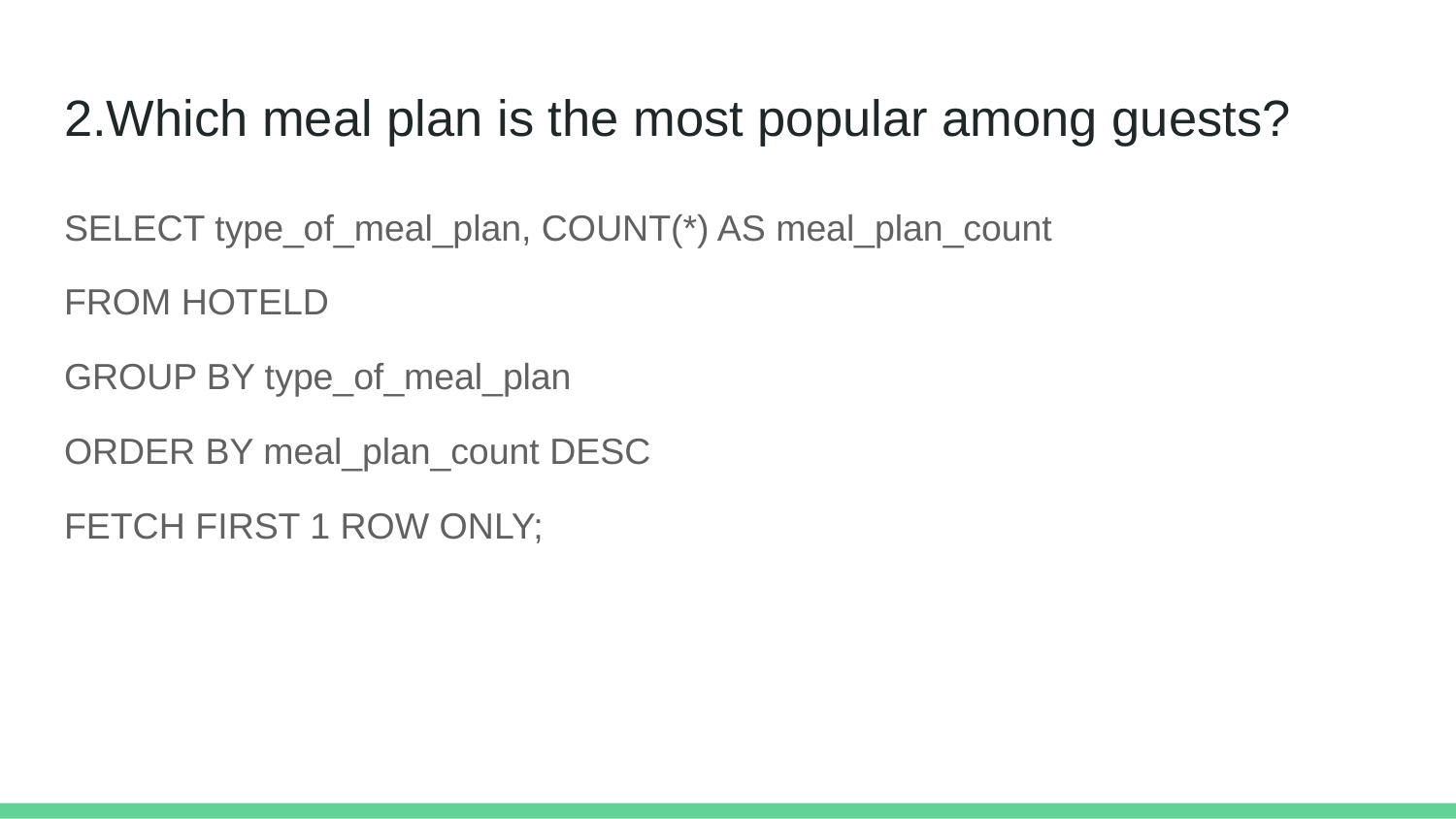

# 2.Which meal plan is the most popular among guests?
SELECT type_of_meal_plan, COUNT(*) AS meal_plan_count
FROM HOTELD
GROUP BY type_of_meal_plan
ORDER BY meal_plan_count DESC
FETCH FIRST 1 ROW ONLY;